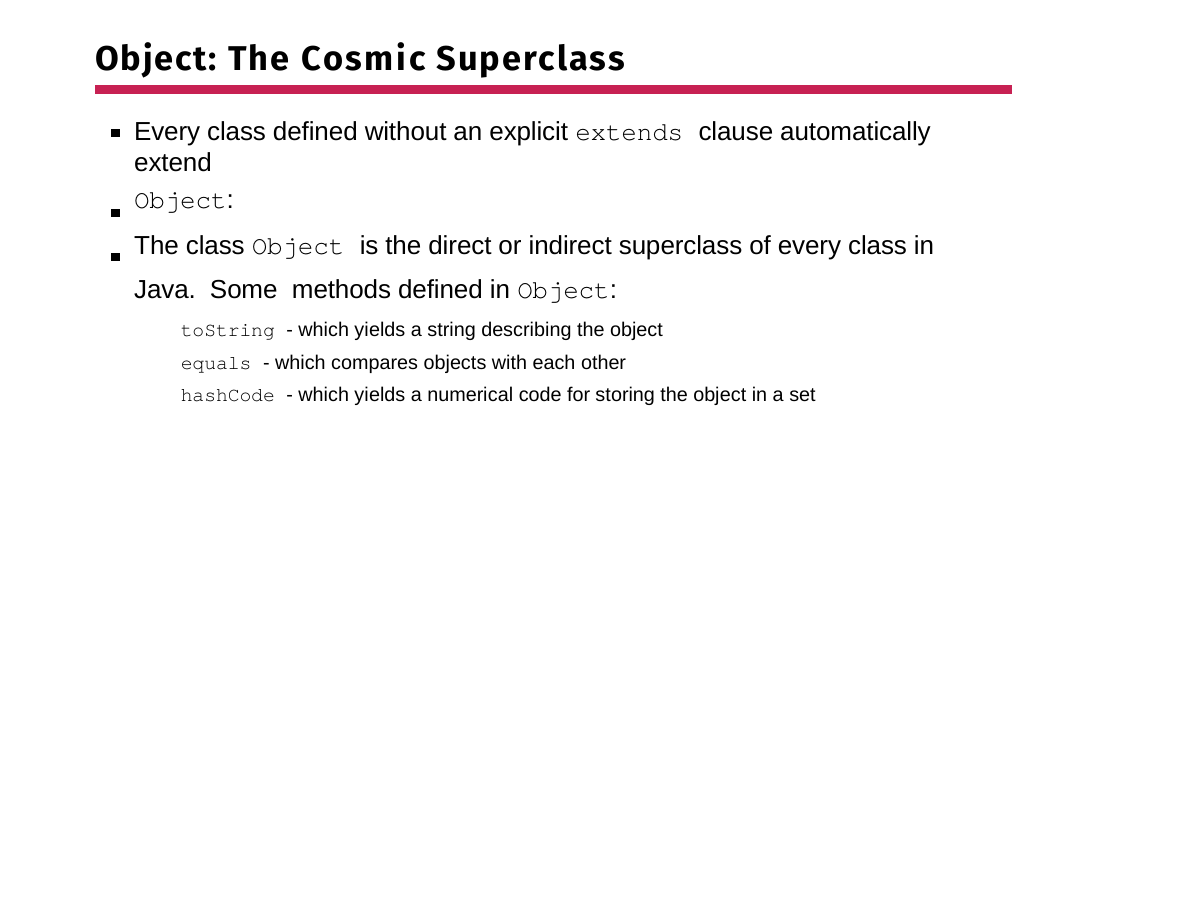

# Object: The Cosmic Superclass
Every class defined without an explicit extends clause automatically extend
Object:
The class Object is the direct or indirect superclass of every class in Java.  Some  methods defined in Object:
toString - which yields a string describing the object
equals - which compares objects with each other
hashCode - which yields a numerical code for storing the object in a set